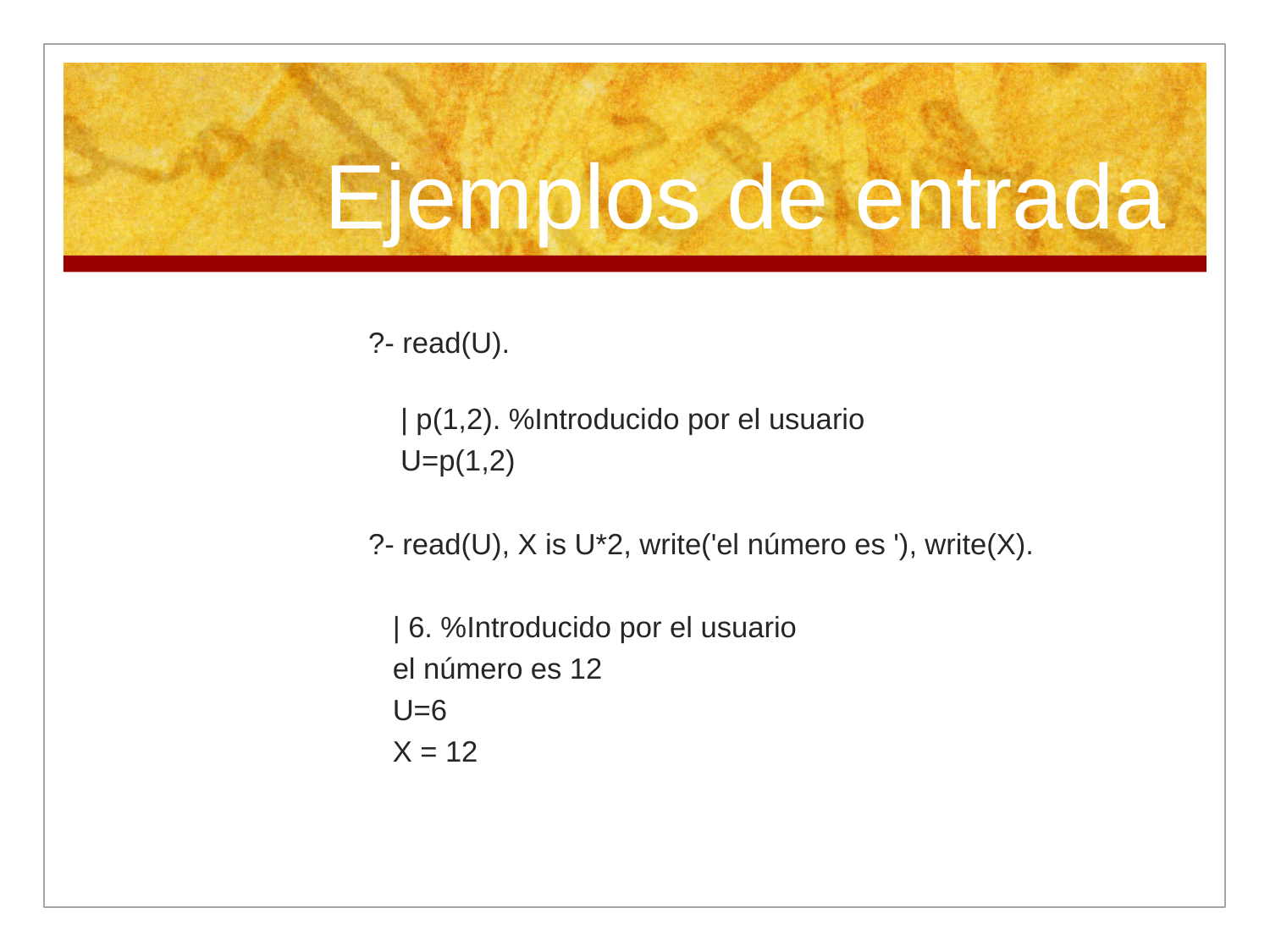

# Ejemplos de entrada
?- read(U).
    | p(1,2). %Introducido por el usuario
    U=p(1,2)

?- read(U), X is U*2, write('el número es '), write(X).

   | 6. %Introducido por el usuario
   el número es 12
   U=6
   X = 12